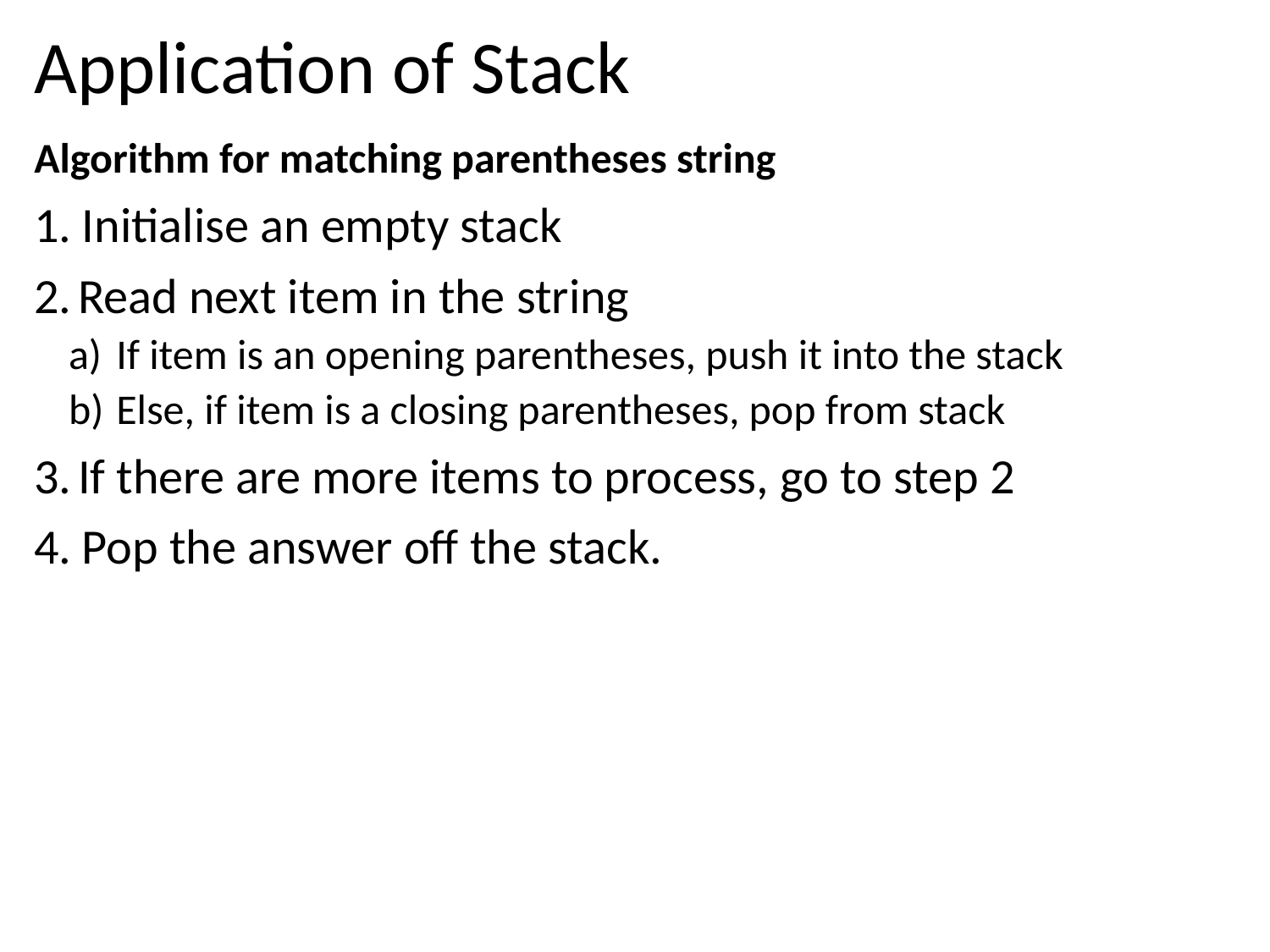

# Application of Stack
Algorithm for matching parentheses string
Initialise an empty stack
Read next item in the string
If item is an opening parentheses, push it into the stack
Else, if item is a closing parentheses, pop from stack
If there are more items to process, go to step 2
Pop the answer off the stack.